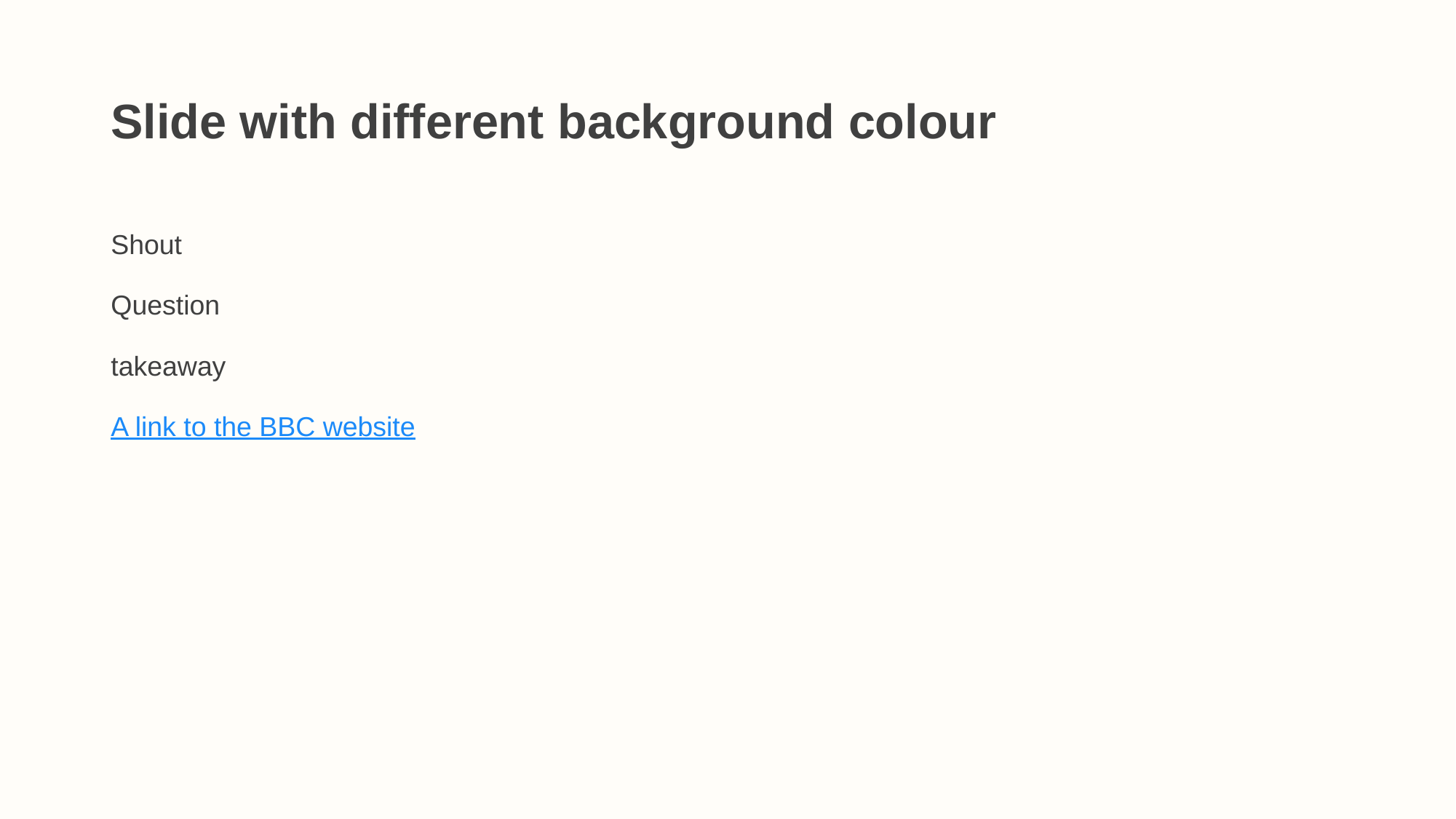

# Slide with different background colour
Shout
Question
takeaway
A link to the BBC website